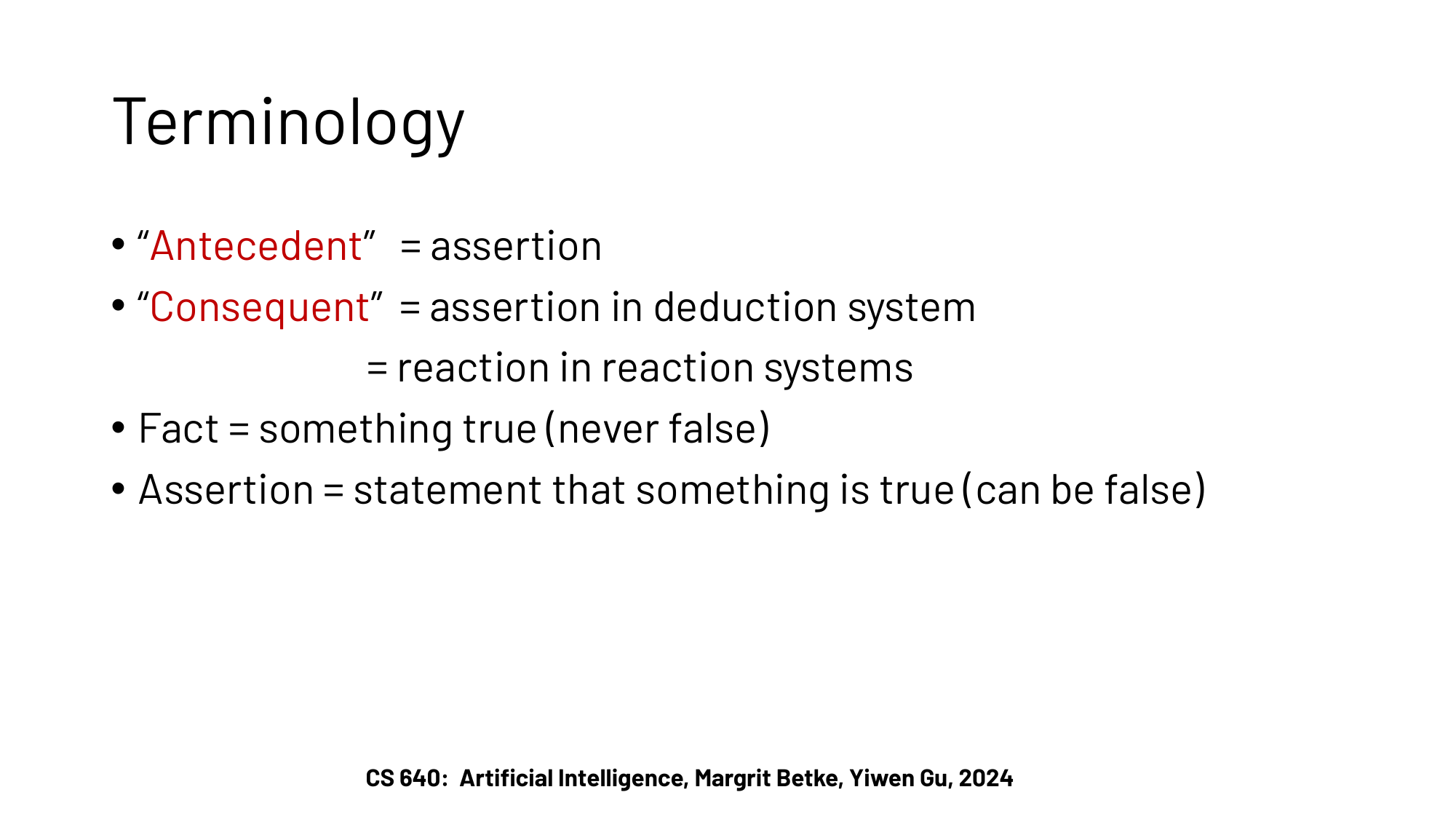

# Terminology
“Antecedent”   = assertion
“Consequent”  = assertion in deduction system
                              = reaction in reaction systems
Fact = something true (never false)
Assertion = statement that something is true (can be false)
CS 640:  Artificial Intelligence, Margrit Betke, Yiwen Gu, 2024